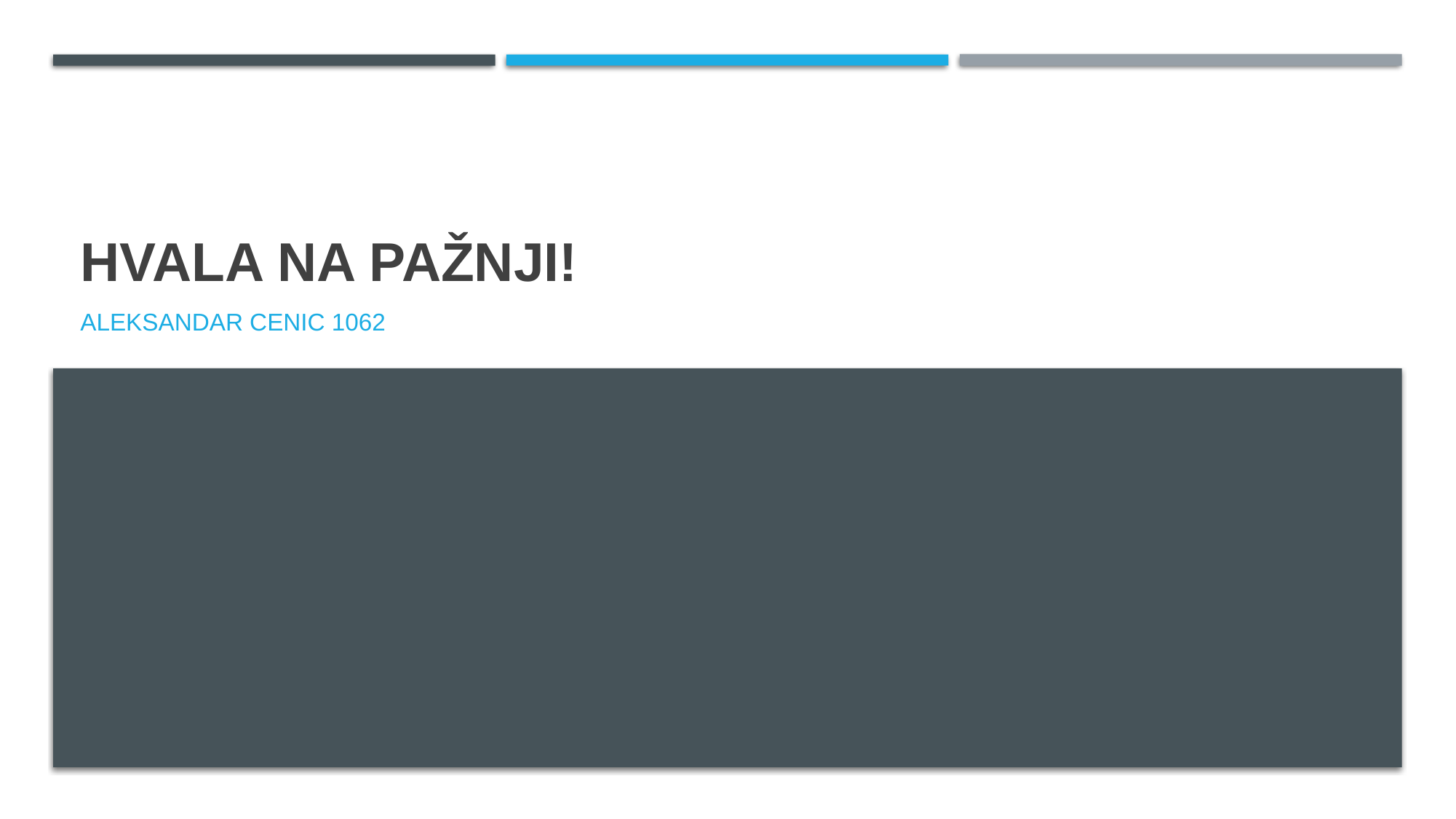

# Hvala na pažnji!
Aleksandar cenic 1062